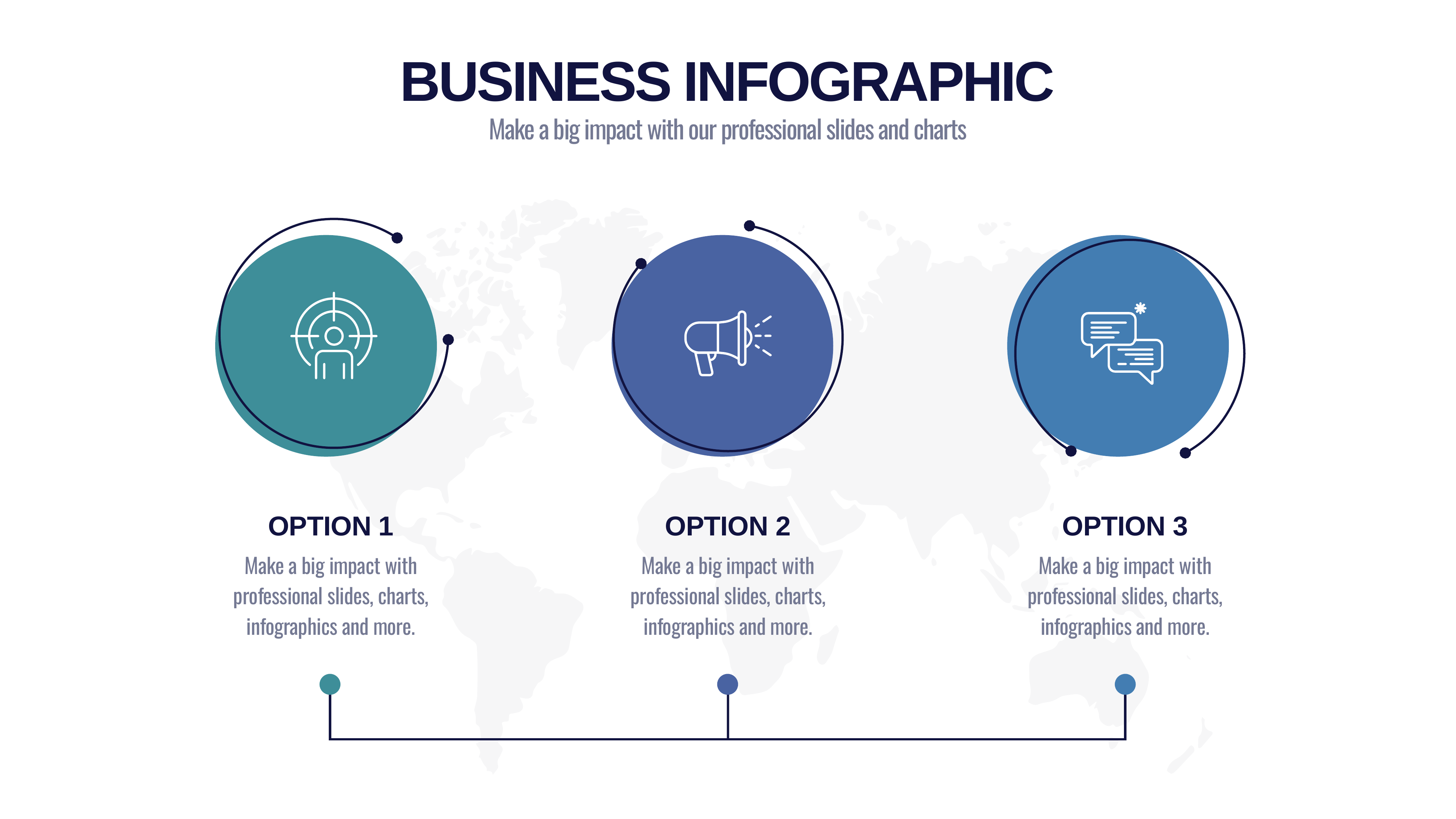

BUSINESS INFOGRAPHIC
Make a big impact with our professional slides and charts

OPTION 1
OPTION 2
OPTION 3
Make a big impact with professional slides, charts, infographics and more.
Make a big impact with professional slides, charts, infographics and more.
Make a big impact with professional slides, charts, infographics and more.